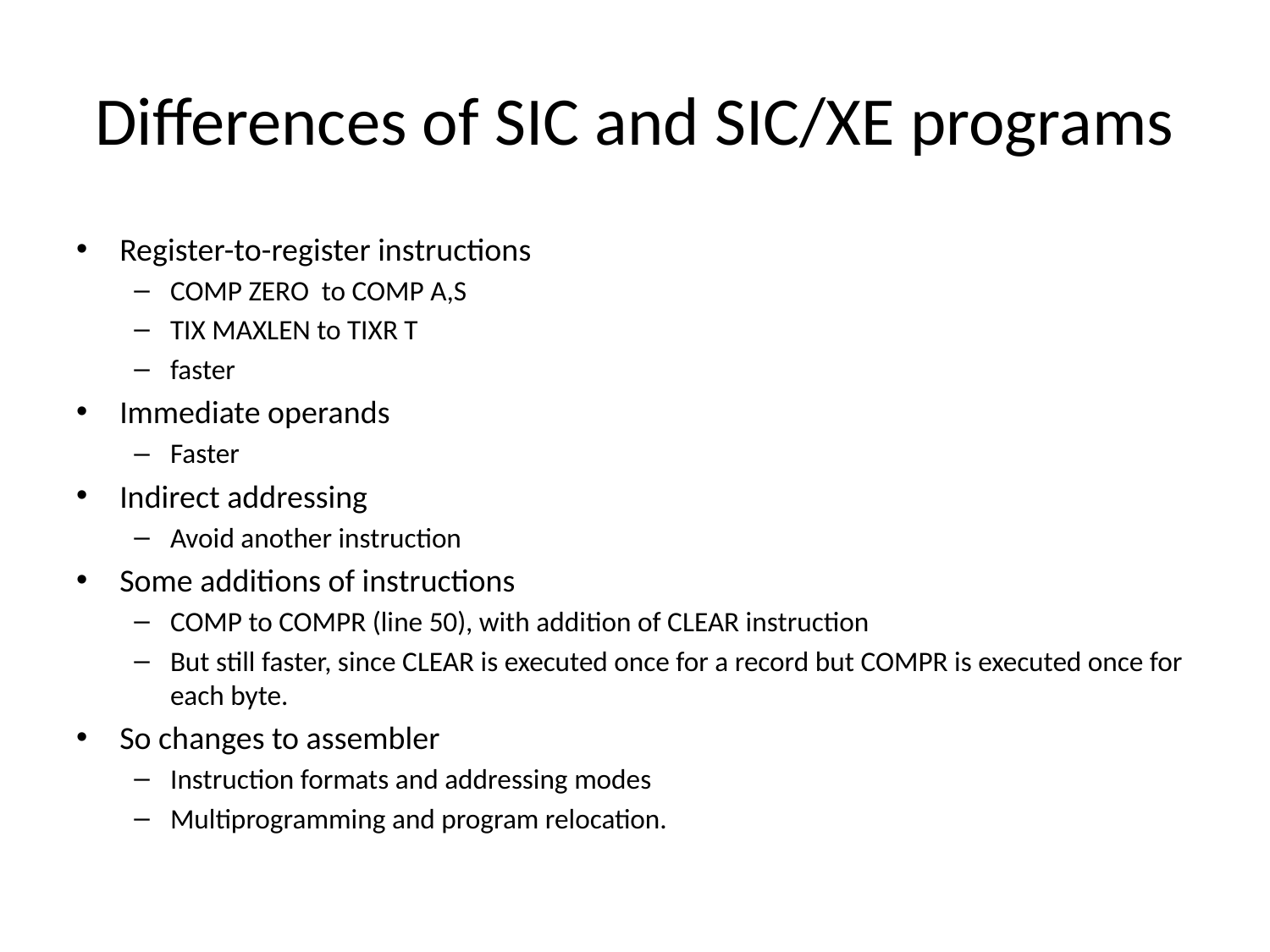

# Differences of SIC and SIC/XE programs
Register-to-register instructions
COMP ZERO  to COMP A,S
TIX MAXLEN to TIXR T
faster
Immediate operands
Faster
Indirect addressing
Avoid another instruction
Some additions of instructions
COMP to COMPR (line 50), with addition of CLEAR instruction
But still faster, since CLEAR is executed once for a record but COMPR is executed once for each byte.
So changes to assembler
Instruction formats and addressing modes
Multiprogramming and program relocation.